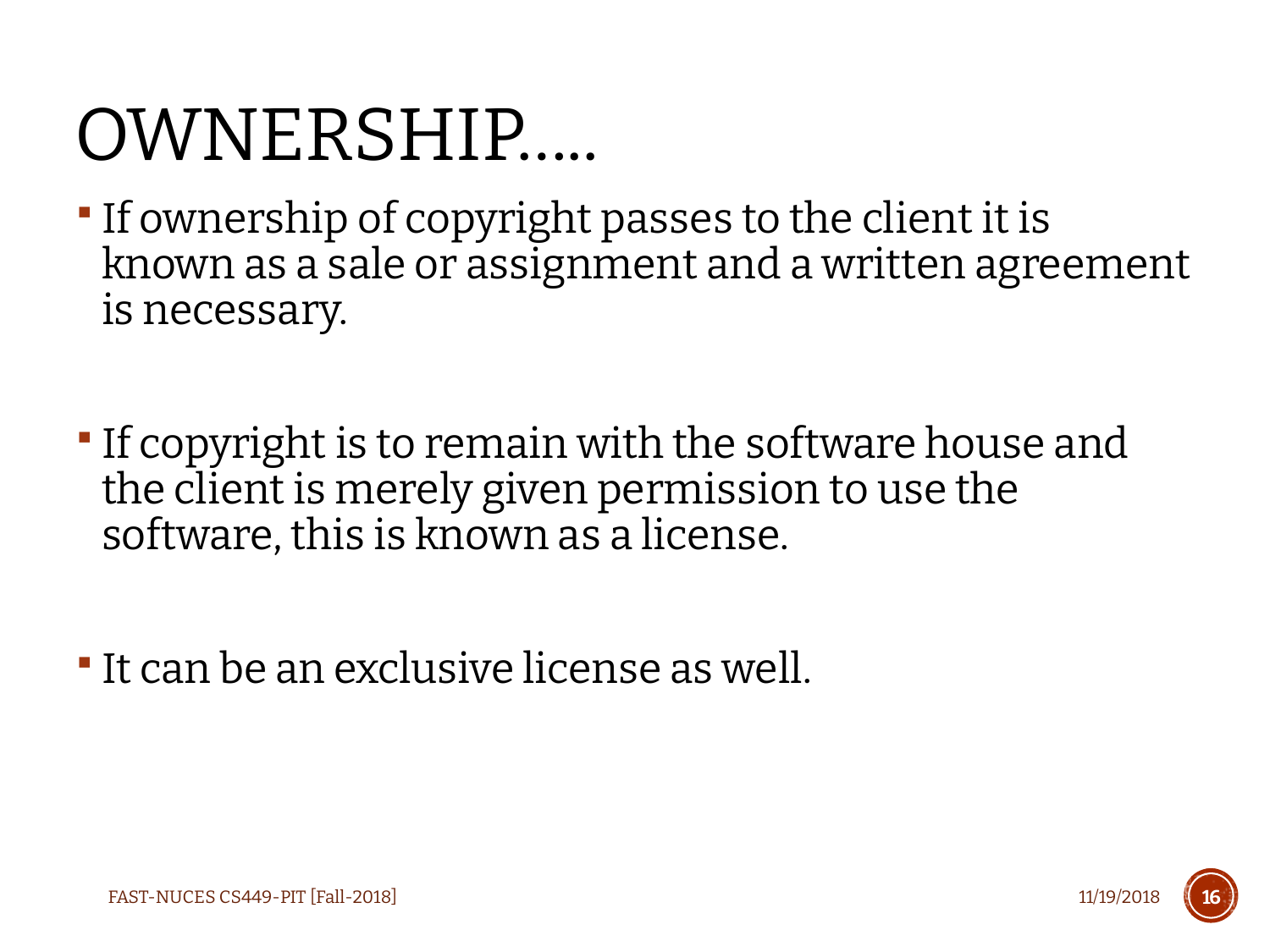

# Ownership…..
If ownership of copyright passes to the client it is known as a sale or assignment and a written agreement is necessary.

If copyright is to remain with the software house and the client is merely given permission to use the software, this is known as a license.

It can be an exclusive license as well.
FAST-NUCES CS449-PIT [Fall-2018]
11/19/2018
16